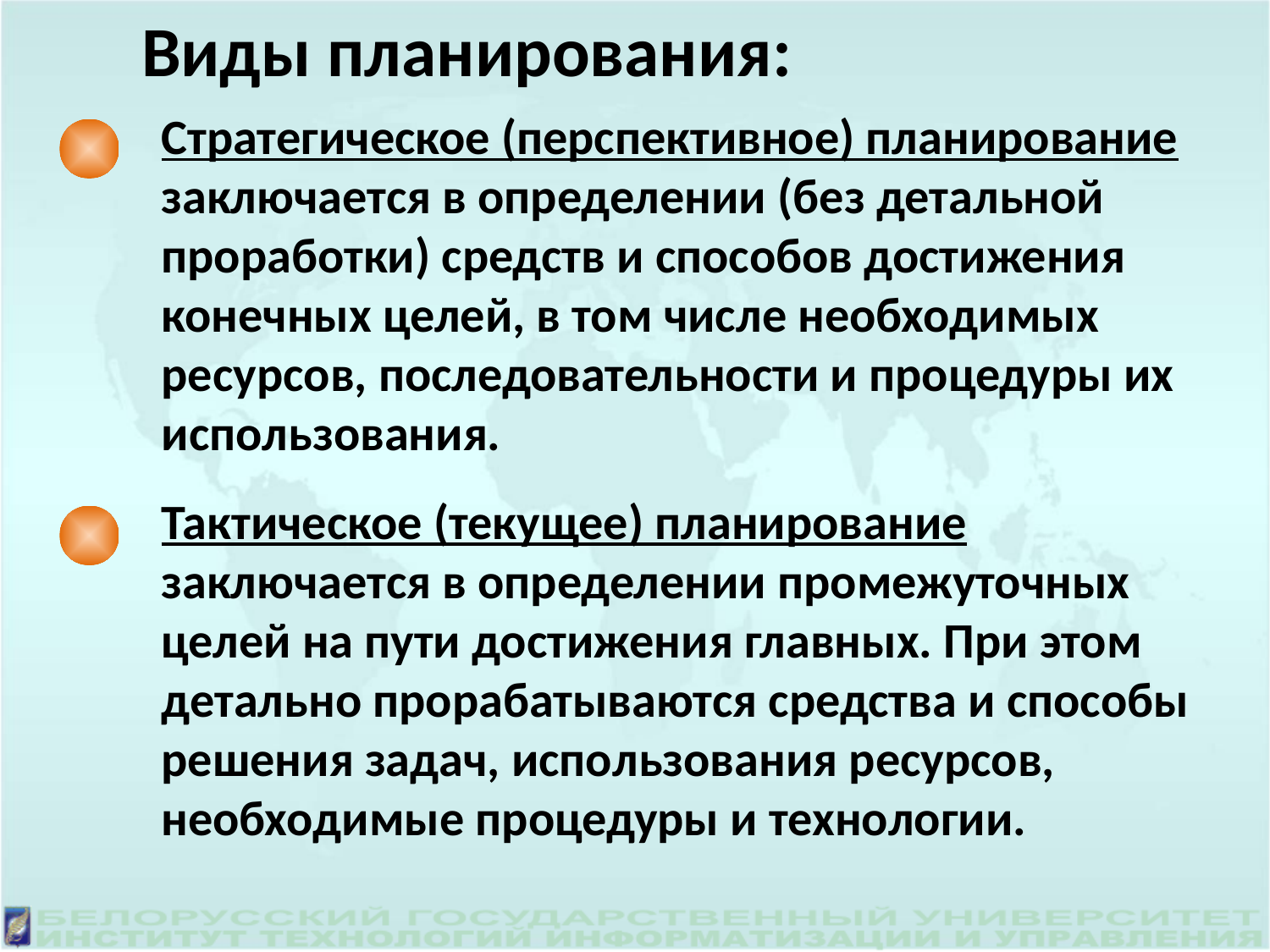

Виды планирования:
Стратегическое (перспективное) планирование
заключается в определении (без детальной проработки) средств и способов достижения конечных целей, в том числе необходимых ресурсов, последовательности и процедуры их использования.

Тактическое (текущее) планирование
заключается в определении промежуточных целей на пути достижения главных. При этом детально прорабатываются средства и способы решения задач, использования ресурсов, необходимые процедуры и технологии.